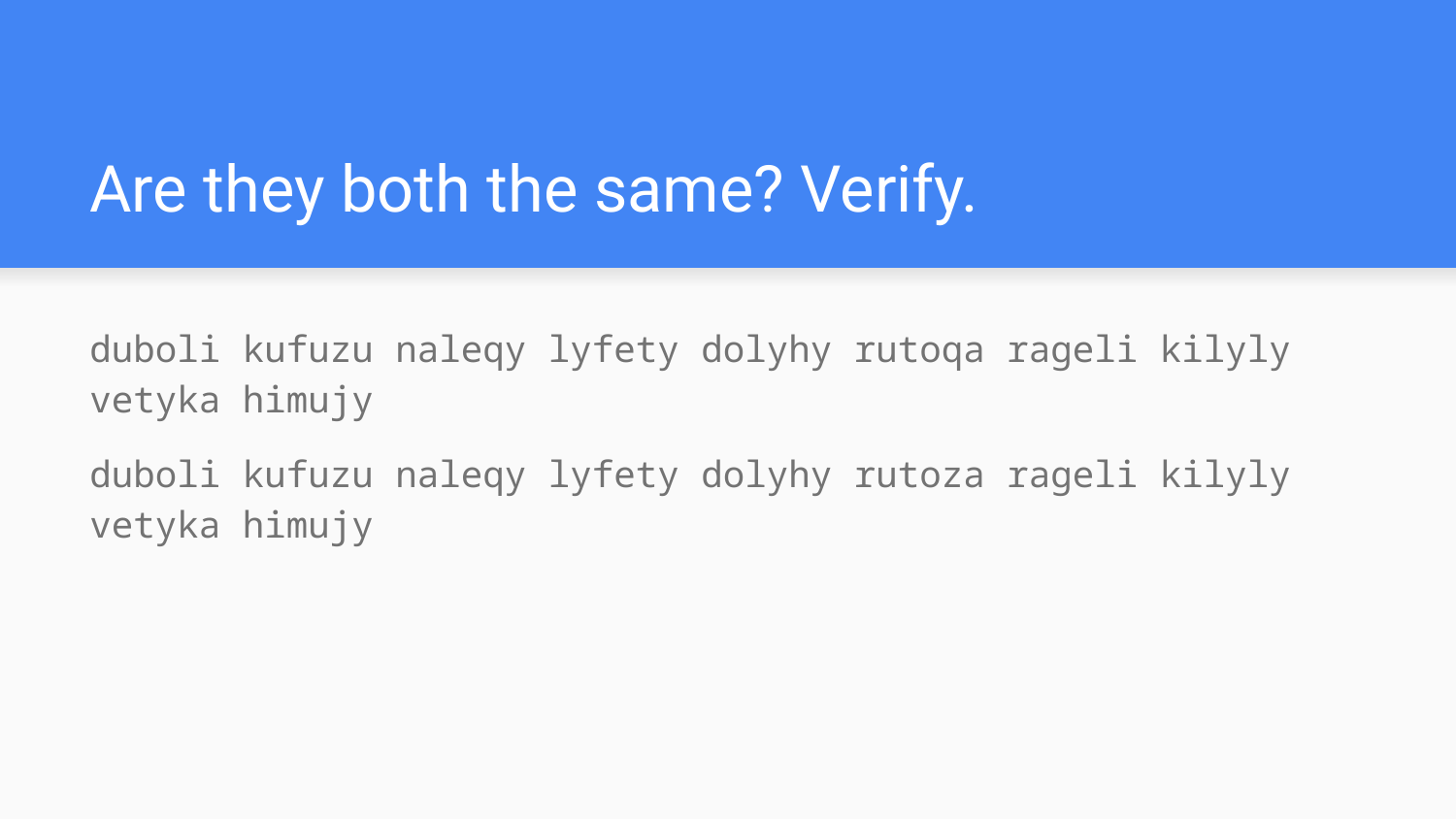

# Are they both the same? Verify.
duboli kufuzu naleqy lyfety dolyhy rutoqa rageli kilyly vetyka himujy
duboli kufuzu naleqy lyfety dolyhy rutoza rageli kilyly vetyka himujy